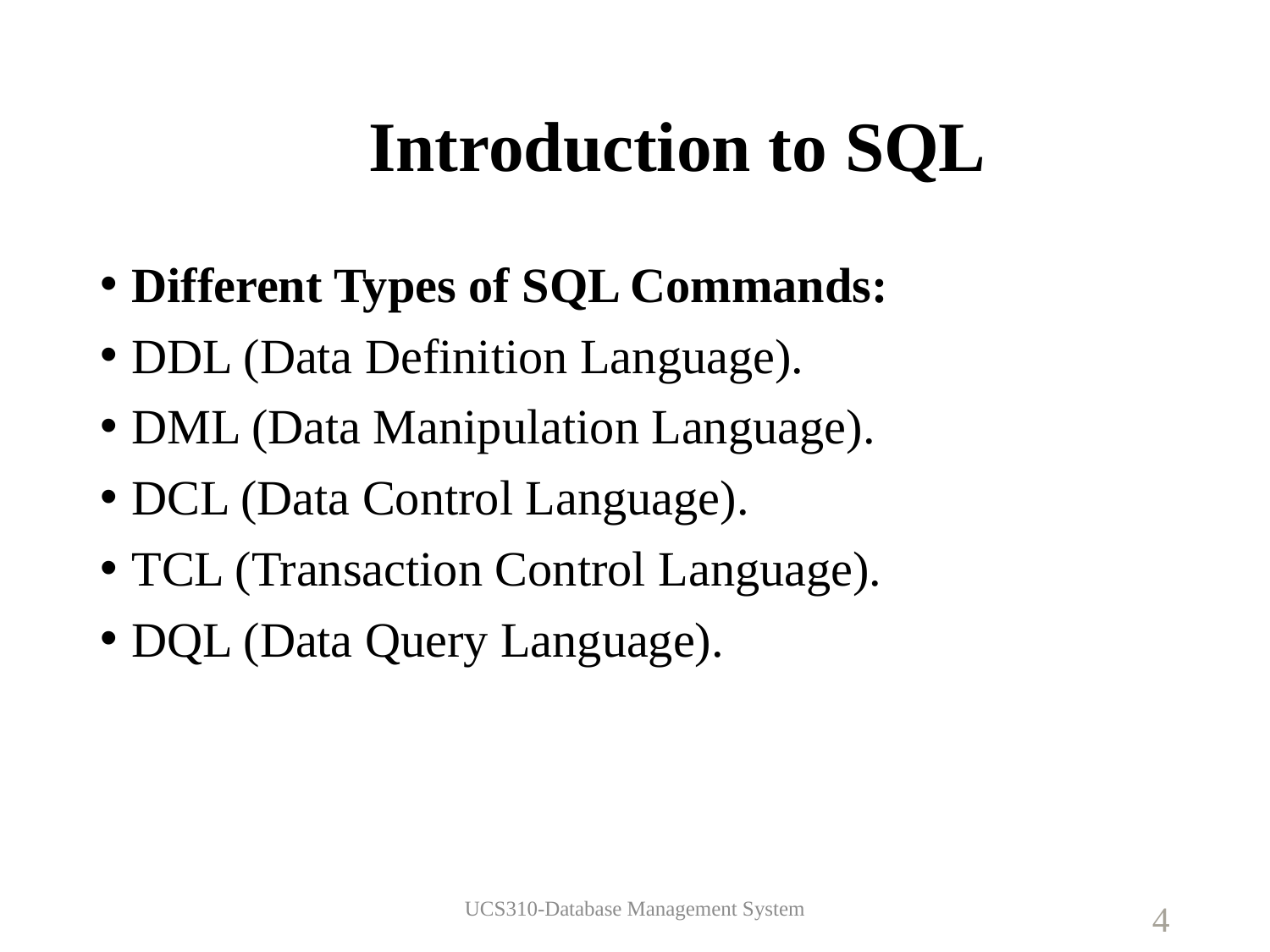

# Introduction to SQL
Different Types of SQL Commands:
DDL (Data Definition Language).
DML (Data Manipulation Language).
DCL (Data Control Language).
TCL (Transaction Control Language).
DQL (Data Query Language).

UCS310-Database Management System
4